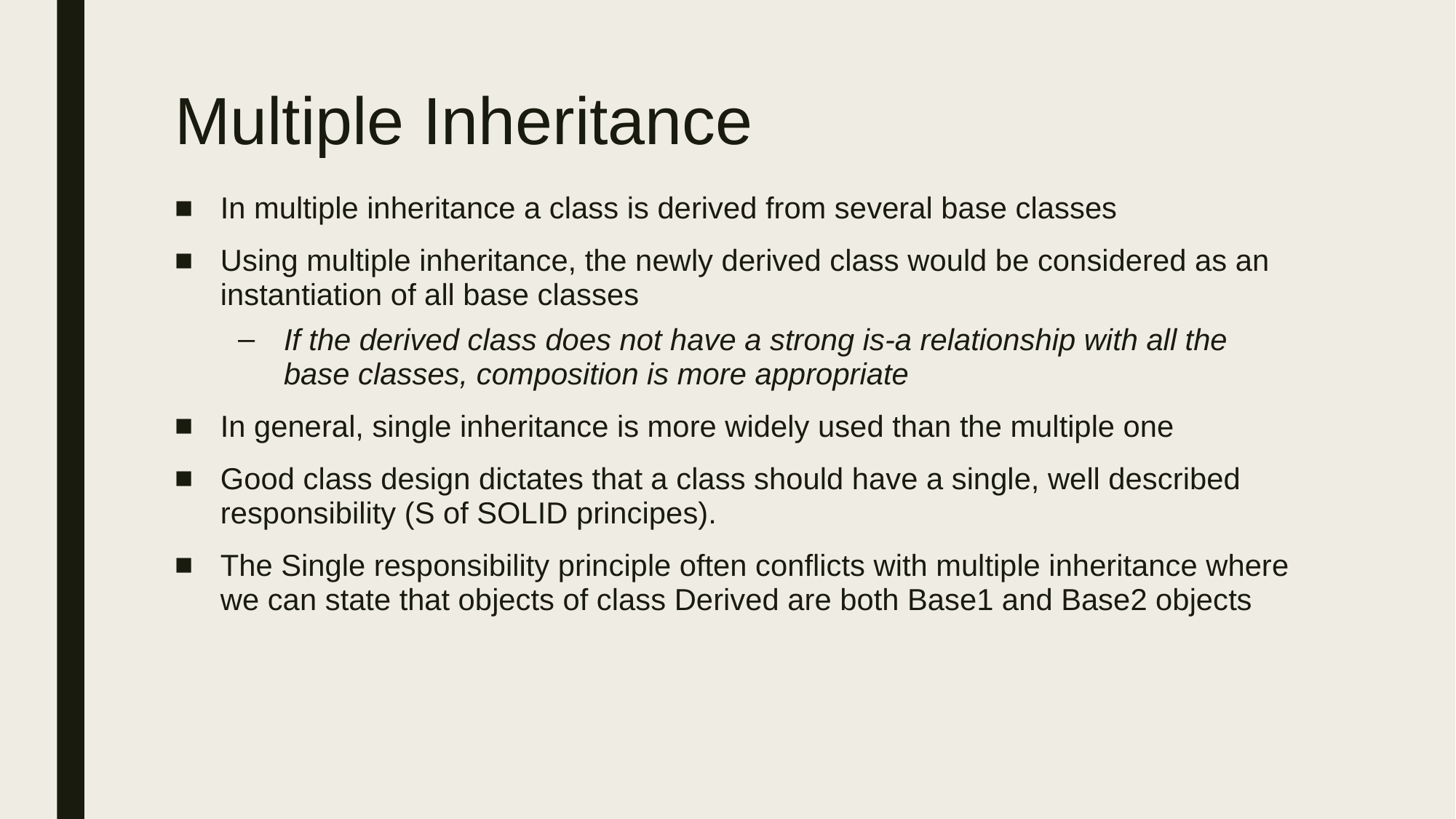

# Multiple Inheritance
In multiple inheritance a class is derived from several base classes
Using multiple inheritance, the newly derived class would be considered as an instantiation of all base classes
If the derived class does not have a strong is-a relationship with all the base classes, composition is more appropriate
In general, single inheritance is more widely used than the multiple one
Good class design dictates that a class should have a single, well described responsibility (S of SOLID principes).
The Single responsibility principle often conflicts with multiple inheritance where we can state that objects of class Derived are both Base1 and Base2 objects